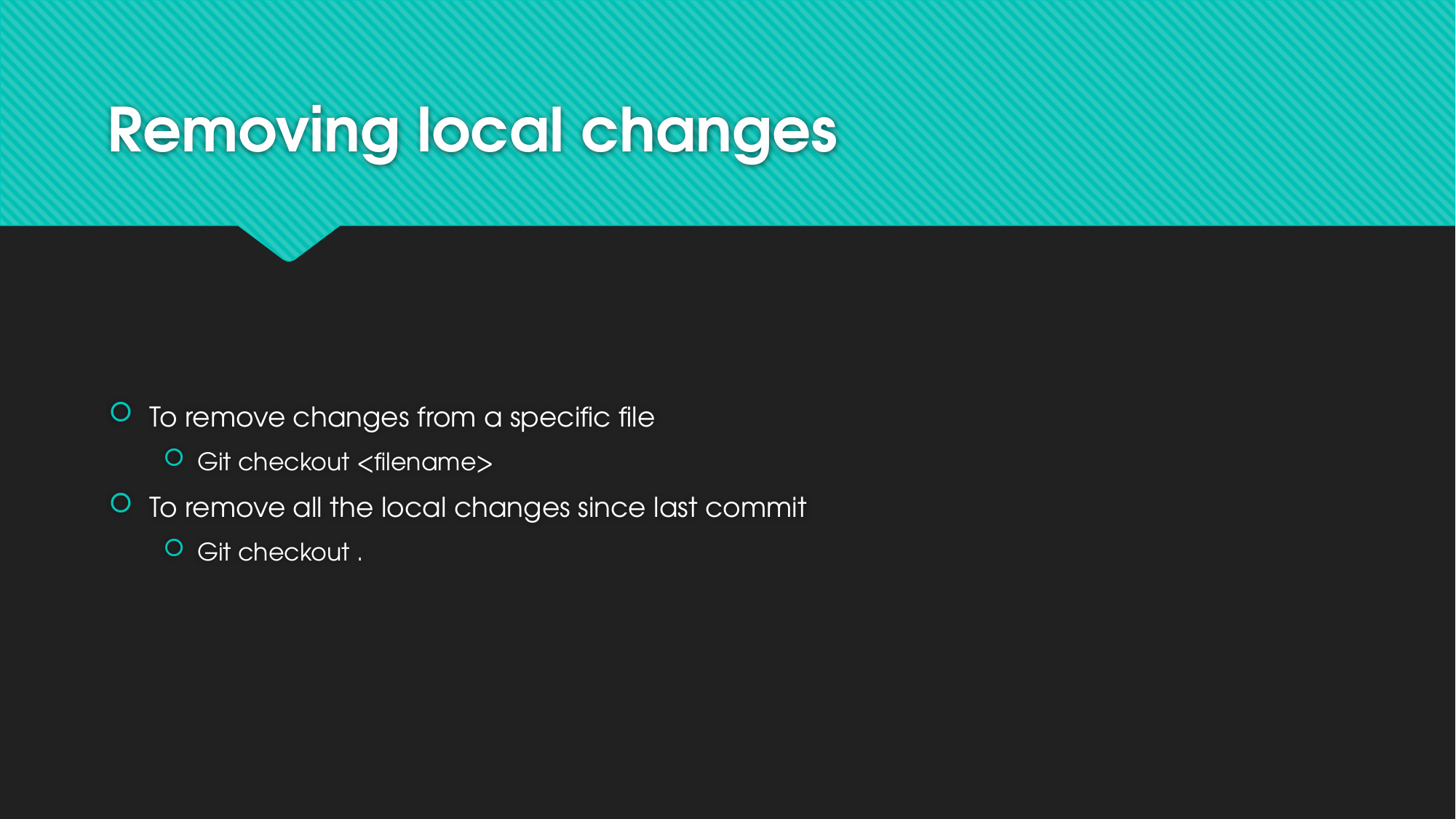

# Removing local changes
To remove changes from a specific file
Git checkout <filename>
To remove all the local changes since last commit
Git checkout .